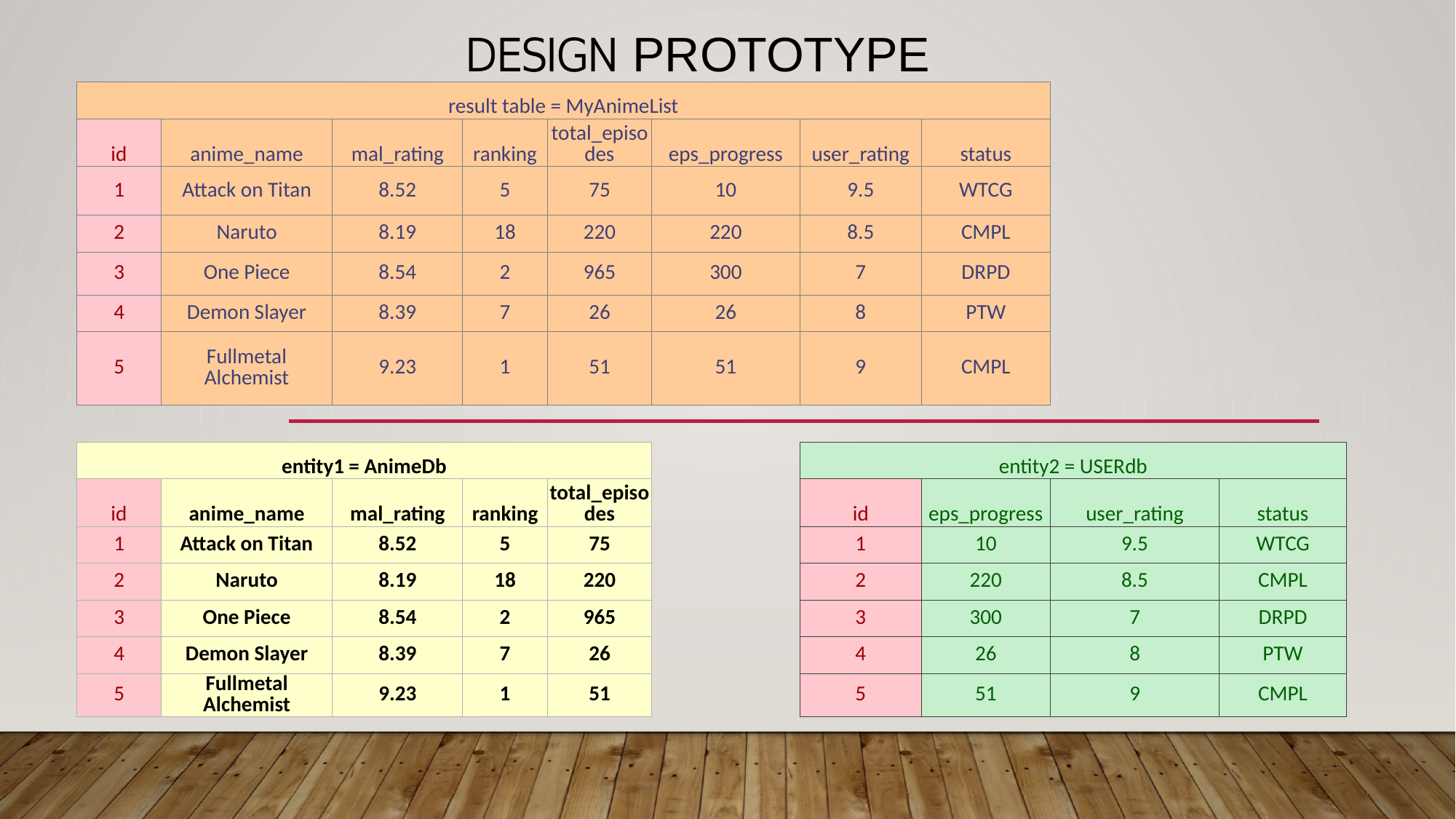

# Design prototype
| result table = MyAnimeList |  |  |  |  |  |  |  |  |  |
| --- | --- | --- | --- | --- | --- | --- | --- | --- | --- |
| id | anime\_name | mal\_rating | ranking | total\_episodes | eps\_progress | user\_rating | status |  |  |
| 1 | Attack on Titan | 8.52 | 5 | 75 | 10 | 9.5 | WTCG |  |  |
| 2 | Naruto | 8.19 | 18 | 220 | 220 | 8.5 | CMPL |  |  |
| 3 | One Piece | 8.54 | 2 | 965 | 300 | 7 | DRPD |  |  |
| 4 | Demon Slayer | 8.39 | 7 | 26 | 26 | 8 | PTW |  |  |
| 5 | Fullmetal Alchemist | 9.23 | 1 | 51 | 51 | 9 | CMPL |  |  |
|  |  |  |  |  |  |  |  |  |  |
| entity1 = AnimeDb |  |  |  |  |  | entity2 = USERdb |  |  |  |
| id | anime\_name | mal\_rating | ranking | total\_episodes |  | id | eps\_progress | user\_rating | status |
| 1 | Attack on Titan | 8.52 | 5 | 75 |  | 1 | 10 | 9.5 | WTCG |
| 2 | Naruto | 8.19 | 18 | 220 |  | 2 | 220 | 8.5 | CMPL |
| 3 | One Piece | 8.54 | 2 | 965 |  | 3 | 300 | 7 | DRPD |
| 4 | Demon Slayer | 8.39 | 7 | 26 |  | 4 | 26 | 8 | PTW |
| 5 | Fullmetal Alchemist | 9.23 | 1 | 51 |  | 5 | 51 | 9 | CMPL |